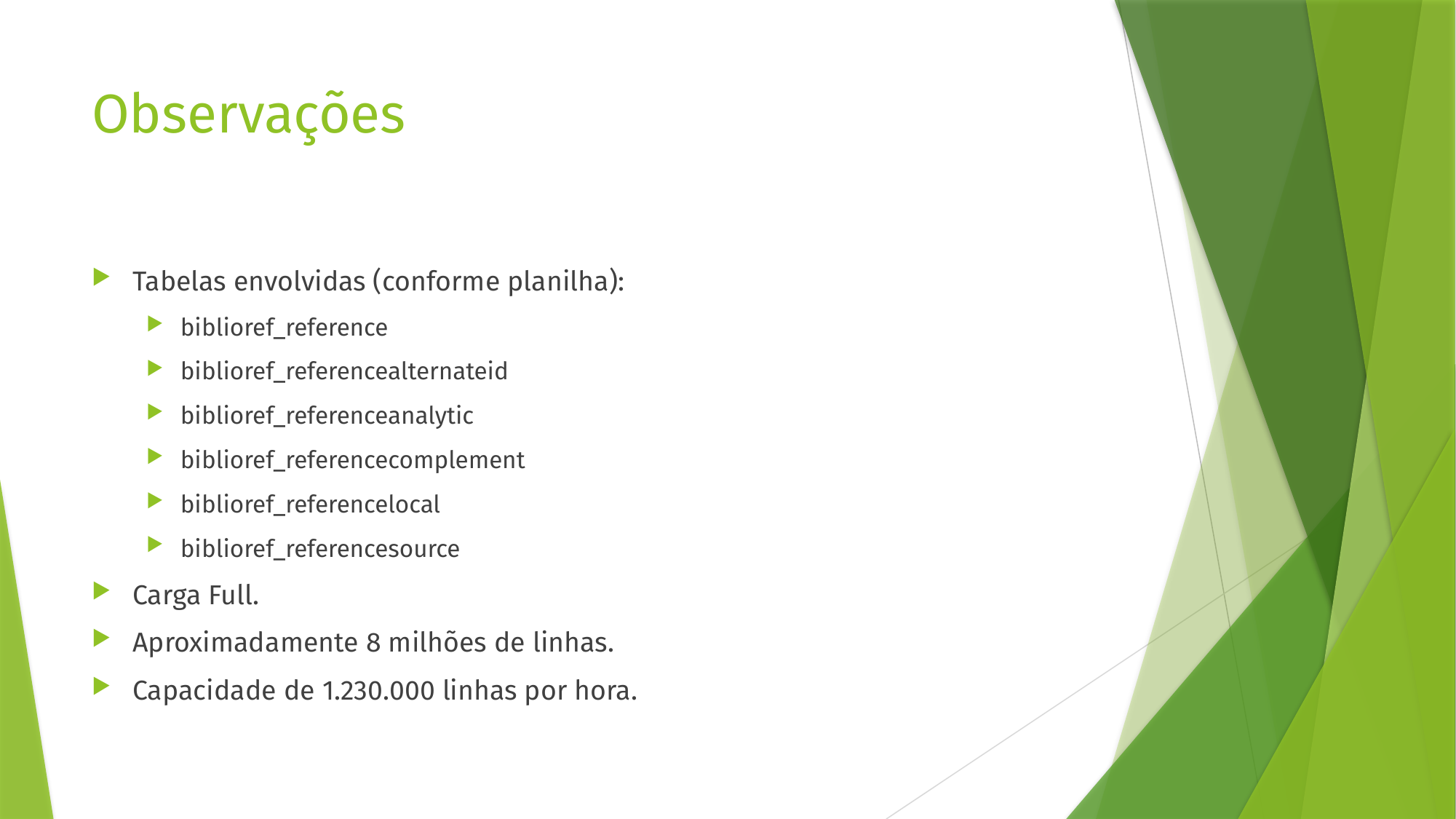

# Observações
Tabelas envolvidas (conforme planilha):
biblioref_reference
biblioref_referencealternateid
biblioref_referenceanalytic
biblioref_referencecomplement
biblioref_referencelocal
biblioref_referencesource
Carga Full.
Aproximadamente 8 milhões de linhas.
Capacidade de 1.230.000 linhas por hora.